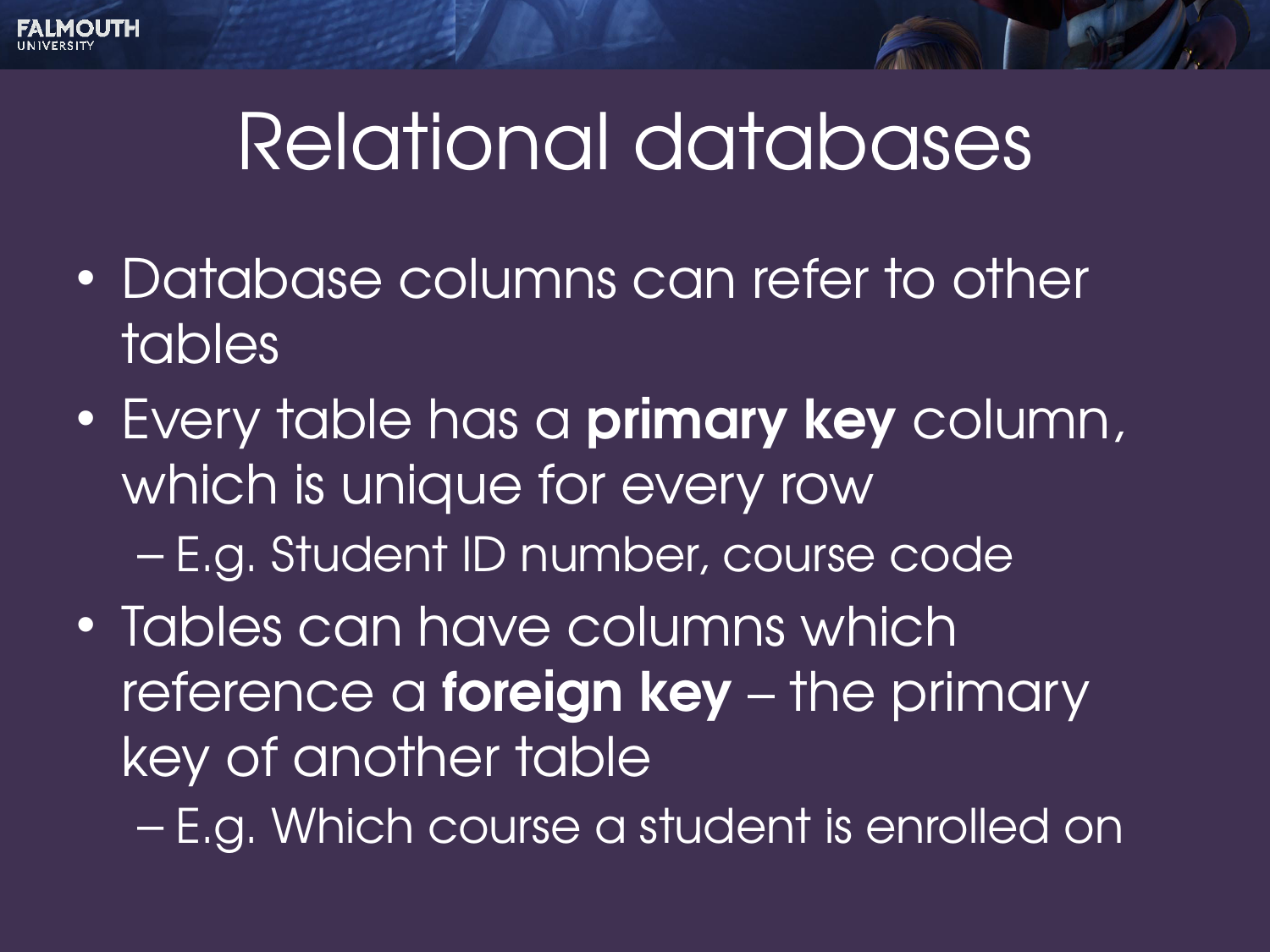

# Relational databases
Database columns can refer to other tables
Every table has a primary key column, which is unique for every row
E.g. Student ID number, course code
Tables can have columns which reference a foreign key – the primary key of another table
E.g. Which course a student is enrolled on